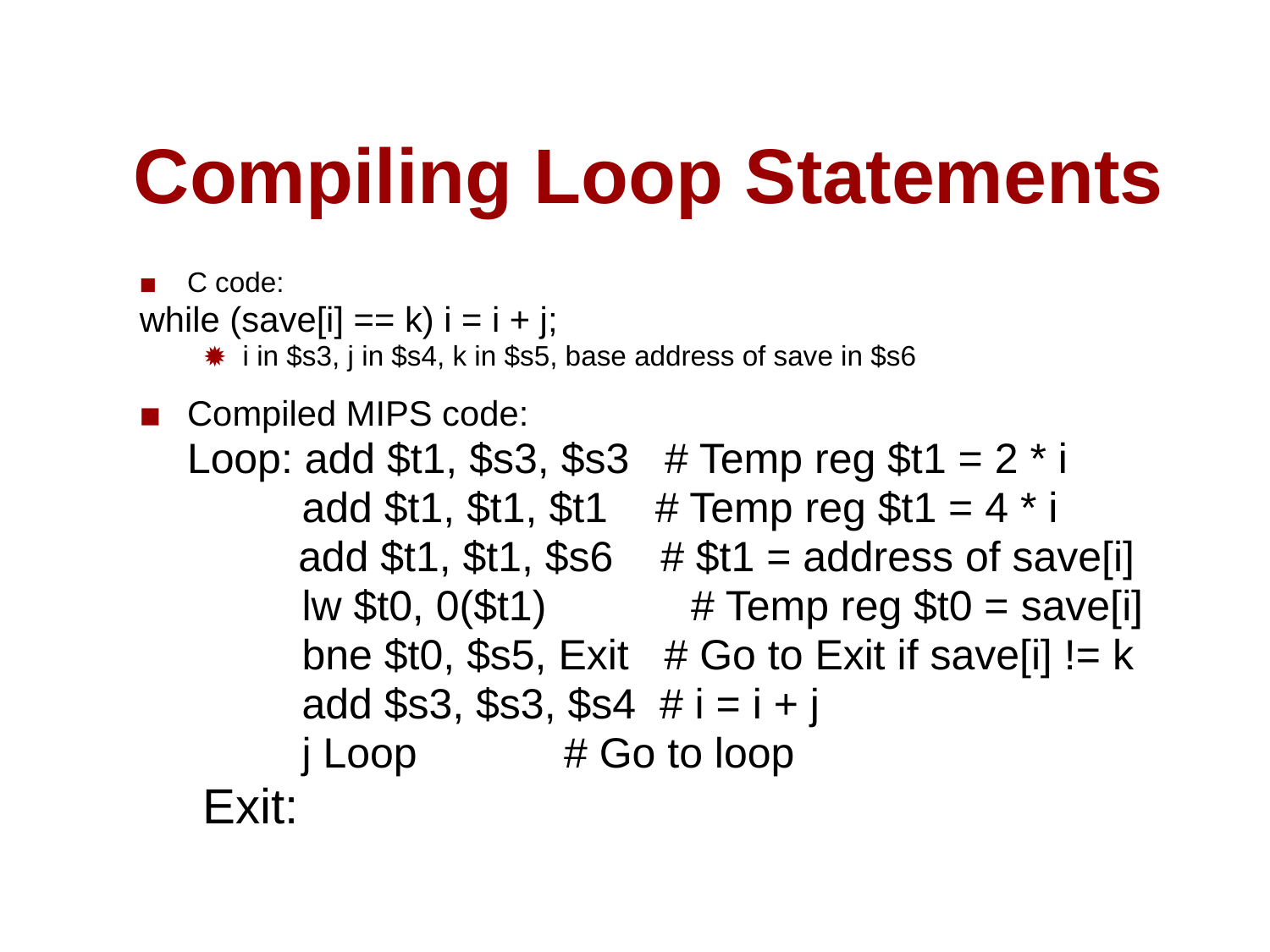

# Compiling Loop Statements
C code:
while (save[i] == k) i = i + j;
i in $s3, j in $s4, k in $s5, base address of save in $s6

Compiled MIPS code:
	Loop: add $t1, $s3, $s3   # Temp reg $t1 = 2 * i
   add $t1, $t1, $t1    # Temp reg $t1 = 4 * i
 	add $t1, $t1, $s6    # $t1 = address of save[i]
   lw $t0, 0($t1) 	 # Temp reg $t0 = save[i]
   bne $t0, $s5, Exit   # Go to Exit if save[i] != k
   add $s3, $s3, $s4  # i = i + j
   j Loop		 # Go to loop
Exit: